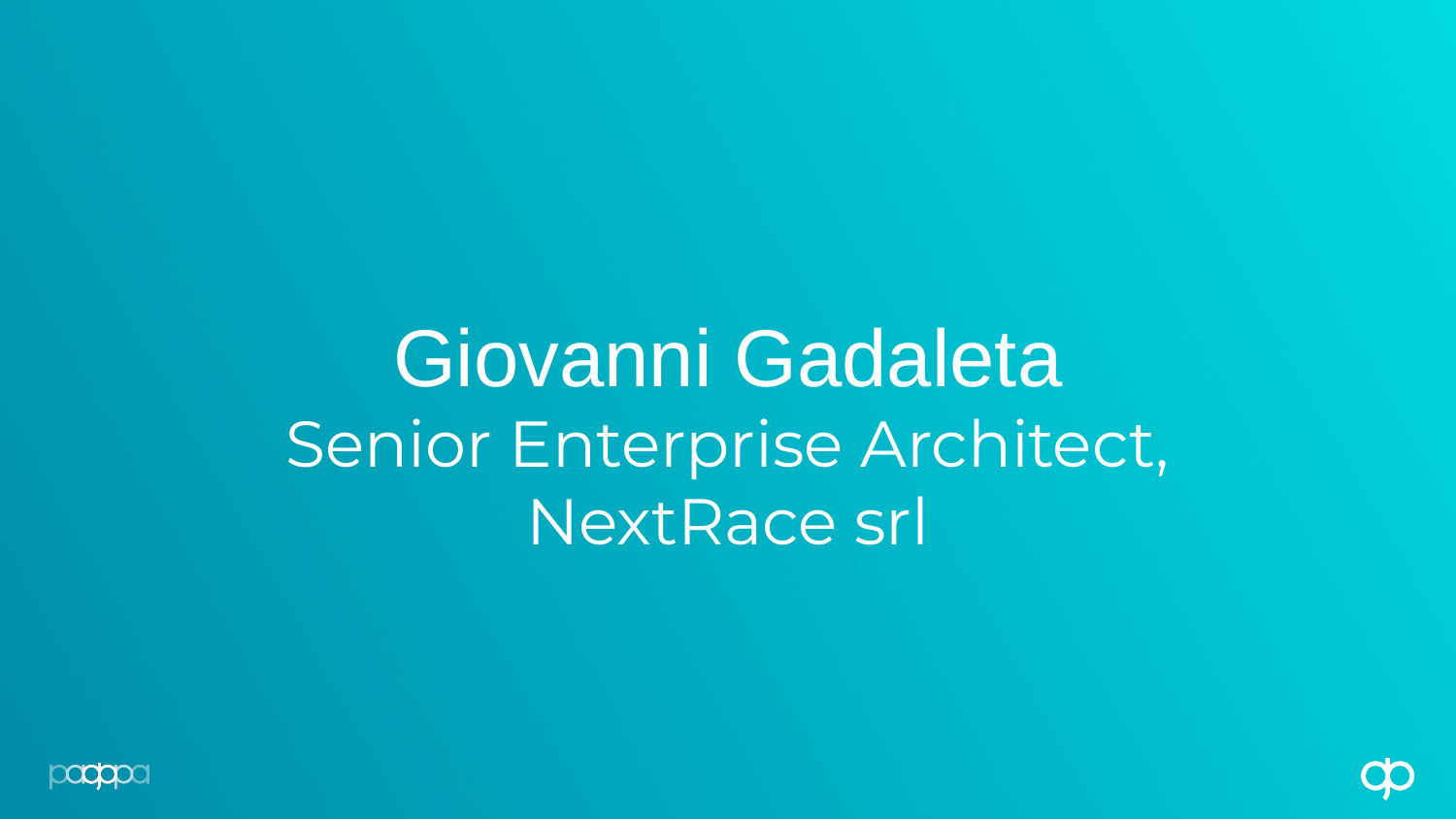

# Giovanni Gadaleta
Senior Enterprise Architect,
NextRace srl